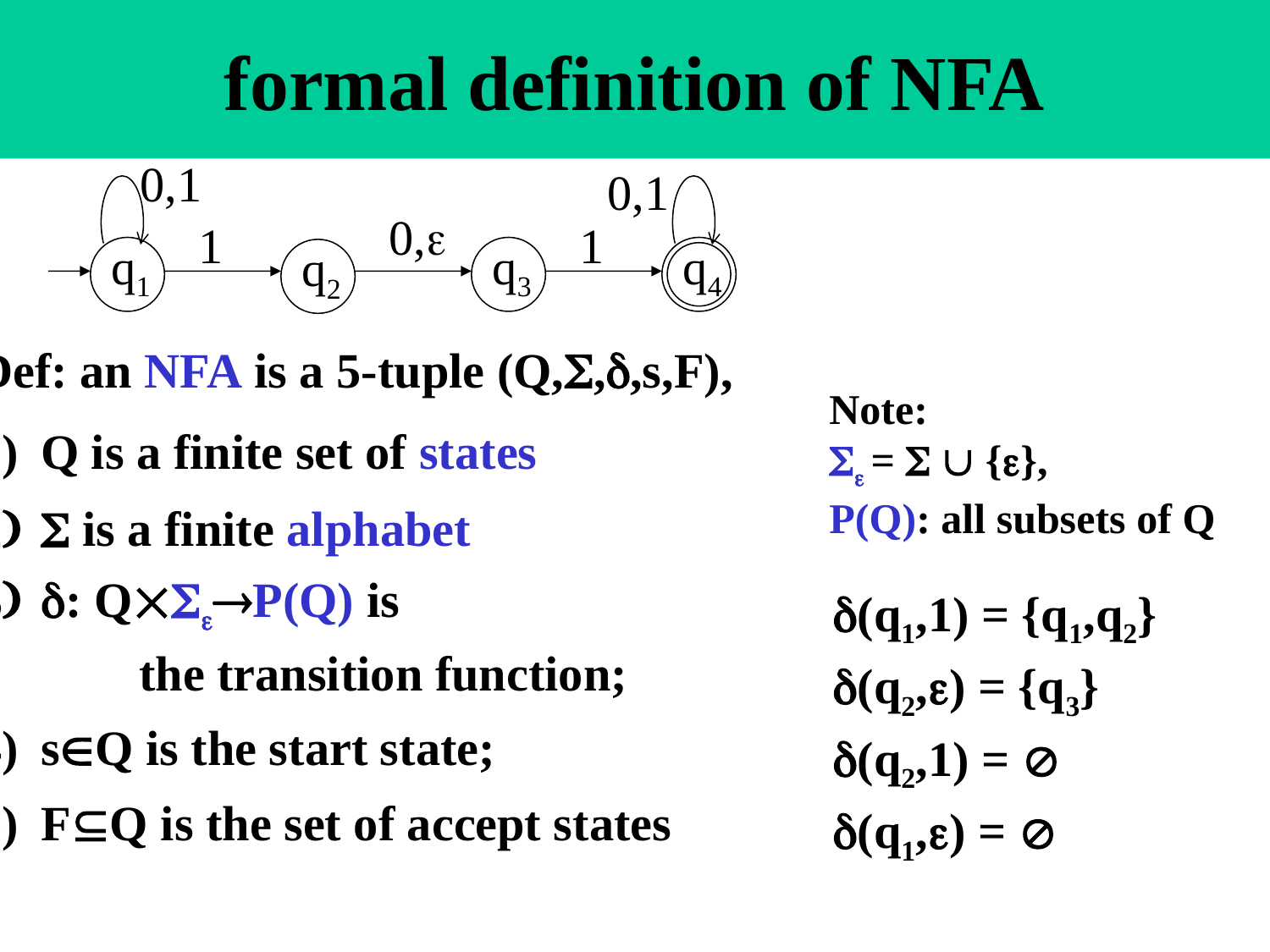

# formal definition of NFA
0,1
0,1

0,ε
1
1
q1
q3
q4
q2

Def: an NFA is a 5-tuple (Q,Σ,δ,s,F),
Q is a finite set of states
Σ is a finite alphabet
δ: Q×Σε→P(Q) is
        the transition function;
s∈Q is the start state;
F⊆Q is the set of accept states
Note:
Σε = Σ ∪ {ε},
P(Q): all subsets of Q
δ(q1,1) = {q1,q2}
δ(q2,ε) = {q3}
δ(q2,1) = ∅
δ(q1,ε) = ∅